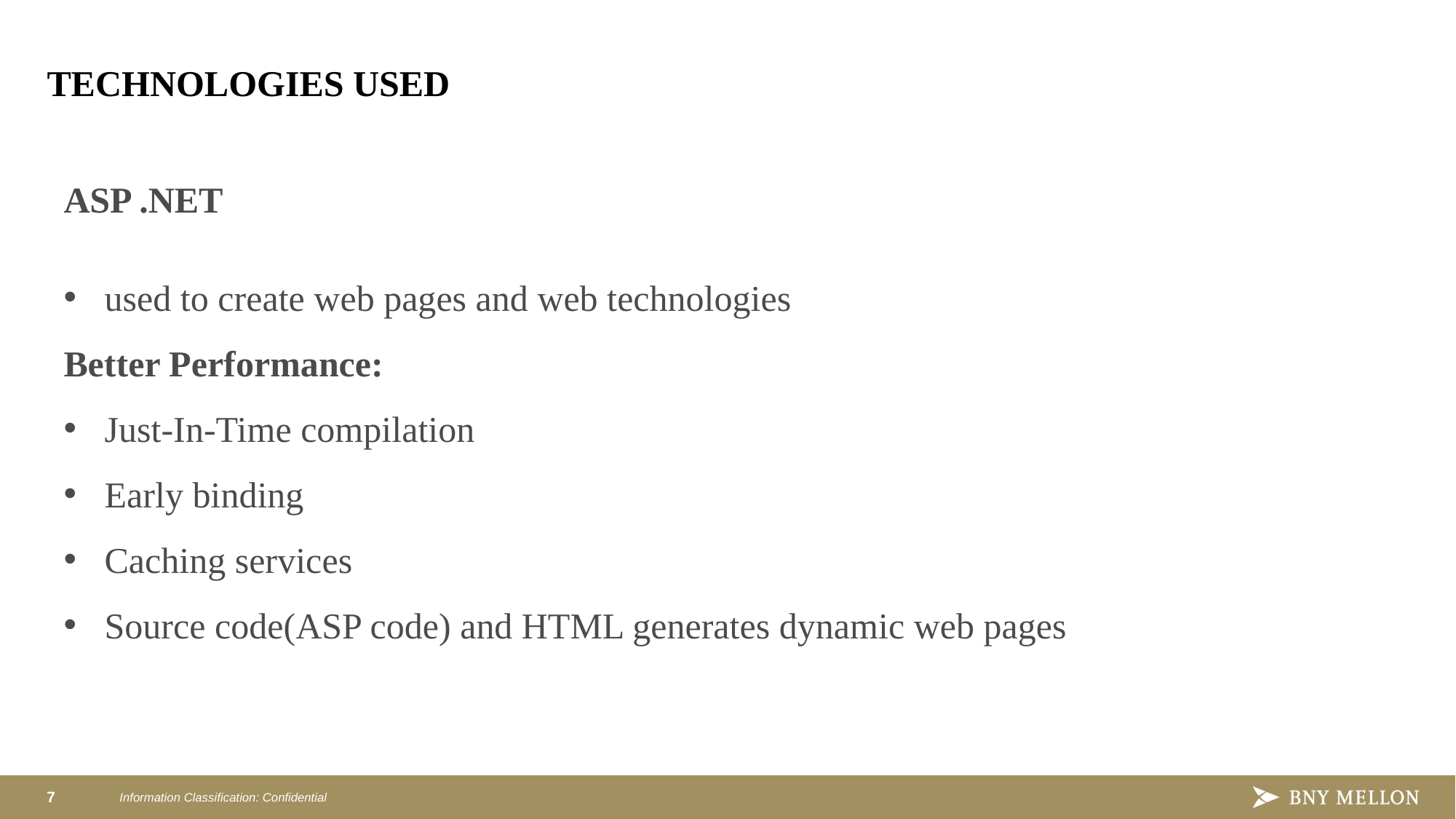

# TECHNOLOGIES USED
ASP .NET

used to create web pages and web technologies
Better Performance:
Just-In-Time compilation
Early binding
Caching services
Source code(ASP code) and HTML generates dynamic web pages